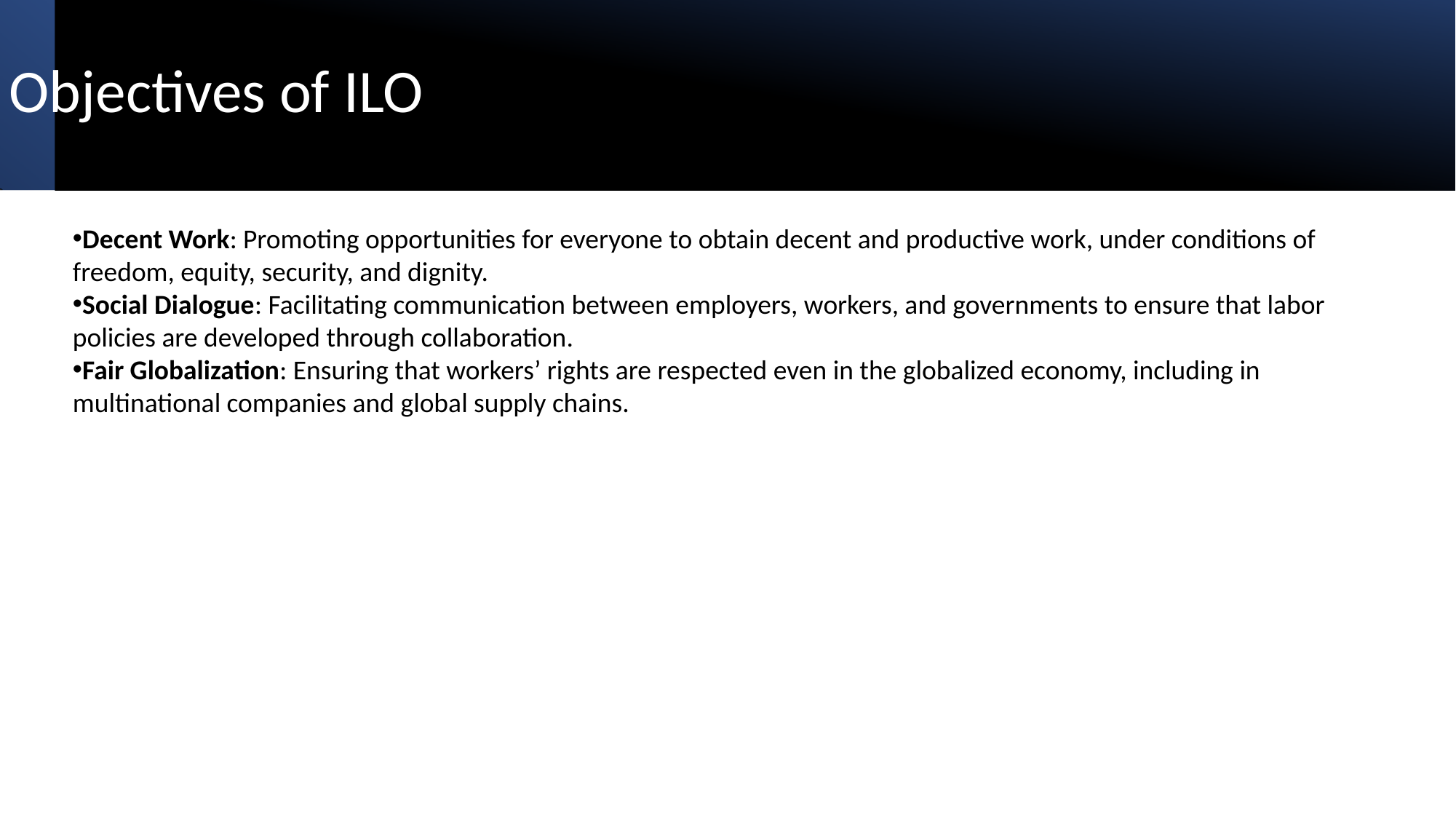

# Objectives of ILO

Decent Work: Promoting opportunities for everyone to obtain decent and productive work, under conditions of freedom, equity, security, and dignity.
Social Dialogue: Facilitating communication between employers, workers, and governments to ensure that labor policies are developed through collaboration.
Fair Globalization: Ensuring that workers’ rights are respected even in the globalized economy, including in multinational companies and global supply chains.